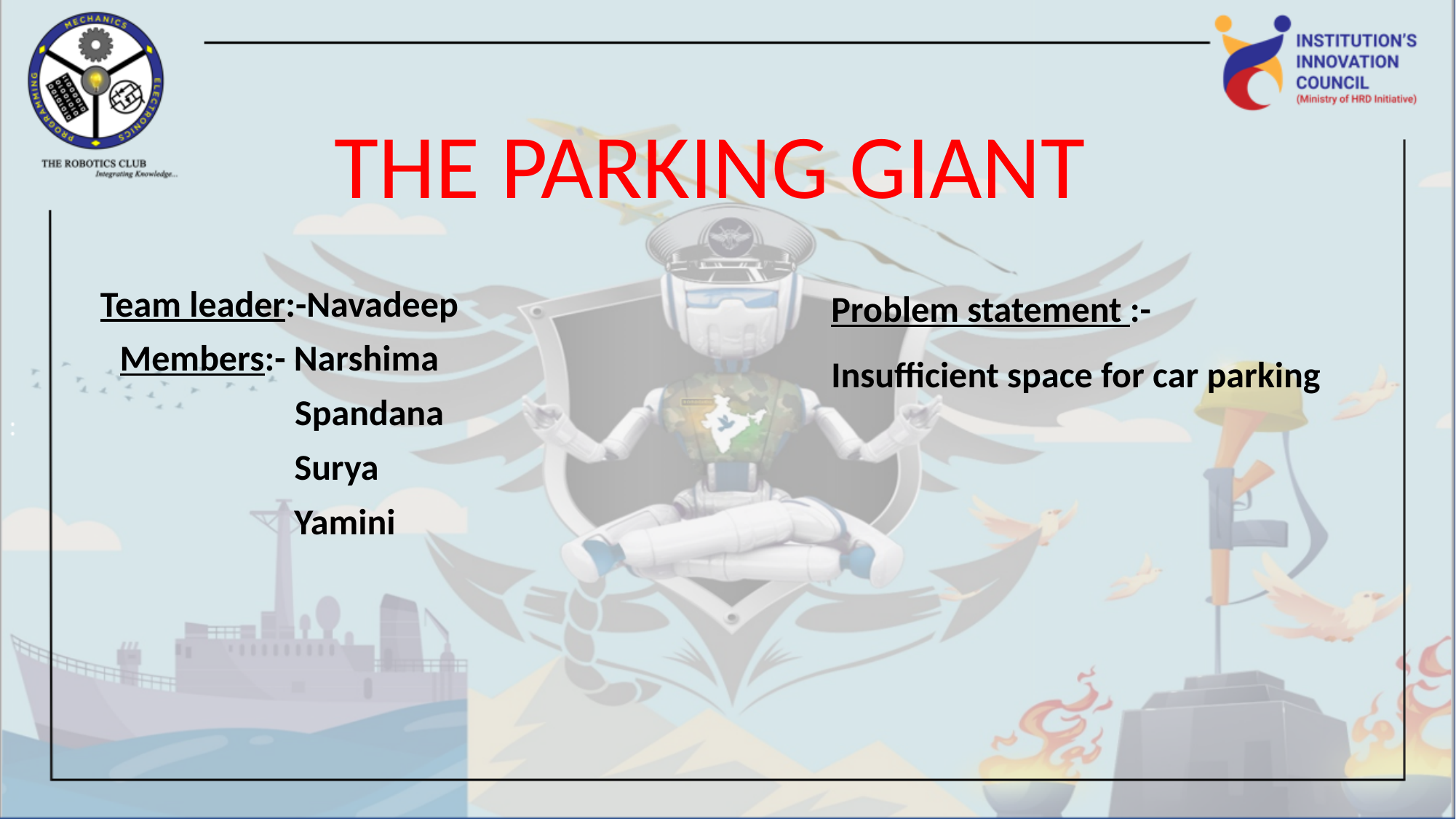

# THE PARKING GIANT
Problem statement :-
Insufficient space for car parking
Team leader:-Navadeep
Members:- Narshima
                      Spandana
              Surya
                Yamini